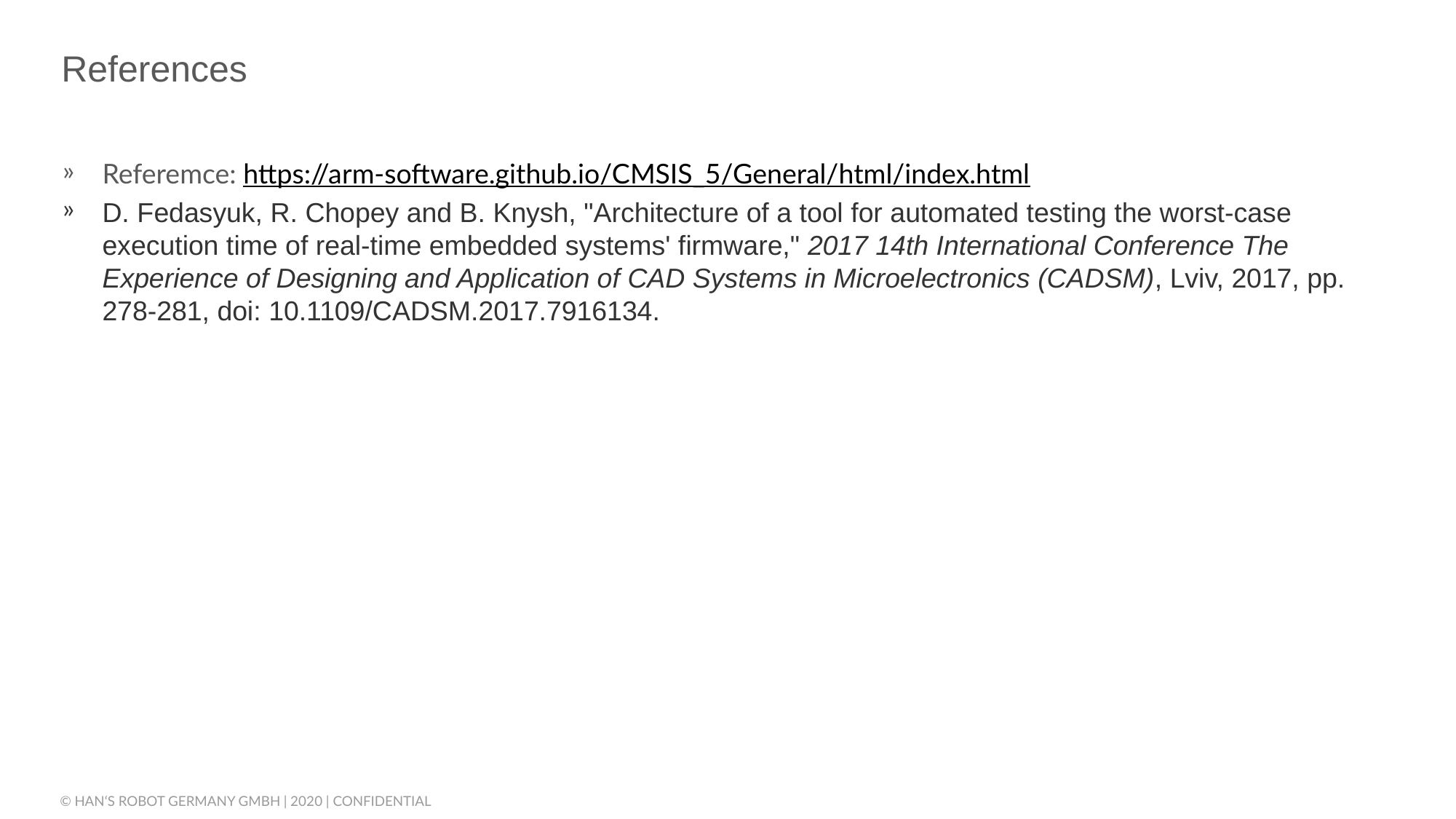

# References
Referemce: https://arm-software.github.io/CMSIS_5/General/html/index.html
D. Fedasyuk, R. Chopey and B. Knysh, "Architecture of a tool for automated testing the worst-case execution time of real-time embedded systems' firmware," 2017 14th International Conference The Experience of Designing and Application of CAD Systems in Microelectronics (CADSM), Lviv, 2017, pp. 278-281, doi: 10.1109/CADSM.2017.7916134.